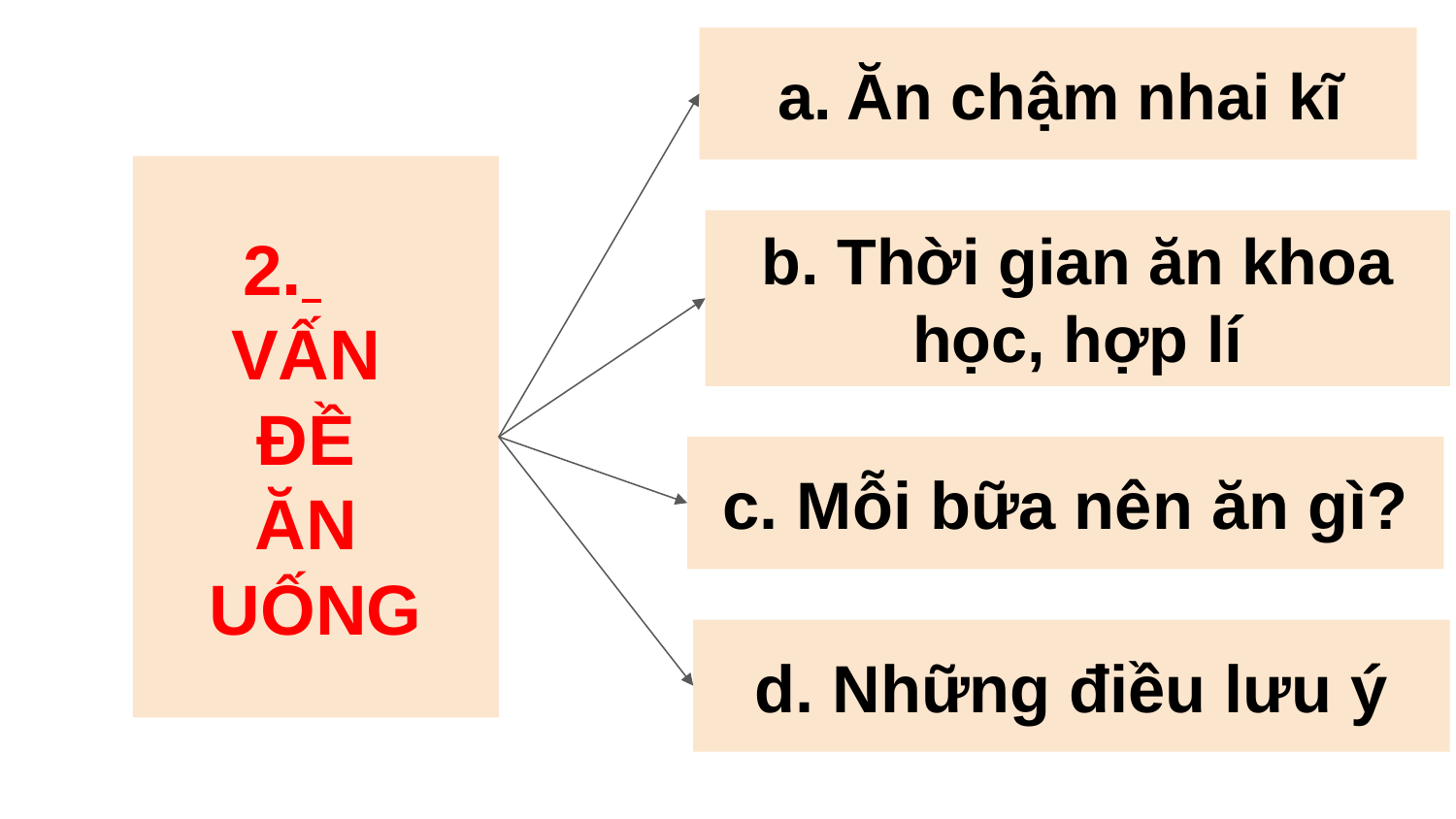

Ăn chậm nhai kĩ
2.
VẤN
ĐỀ
ĂN
UỐNG

b. Thời gian ăn khoa học, hợp lí
c. Mỗi bữa nên ăn gì?
d. Những điều lưu ý